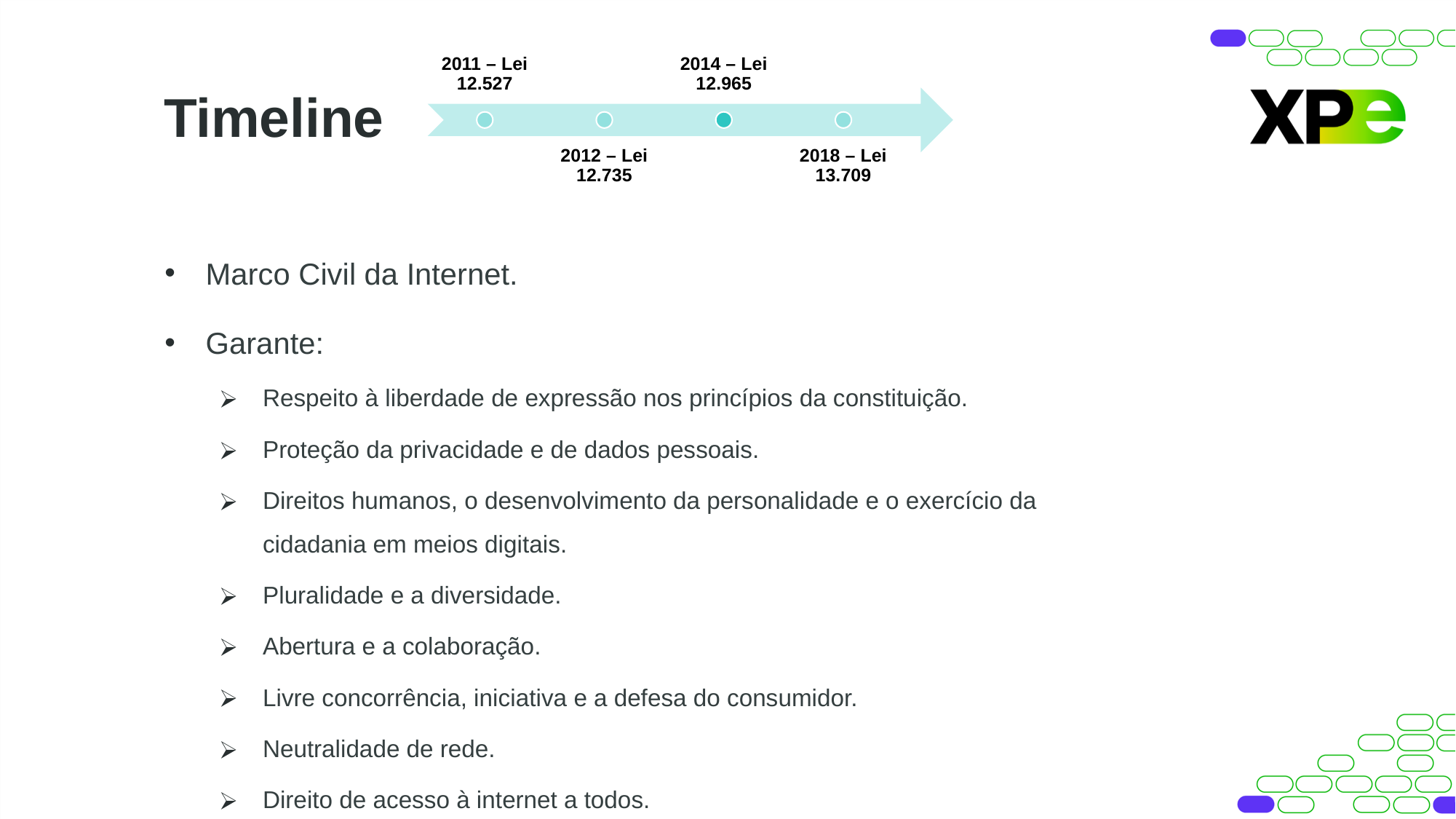

2011 – Lei 12.527

2014 – Lei 12.965

2012 – Lei 12.735

2018 – Lei 13.709
Timeline

Marco Civil da Internet.
Garante:
Respeito à liberdade de expressão nos princípios da constituição.
Proteção da privacidade e de dados pessoais.
Direitos humanos, o desenvolvimento da personalidade e o exercício da cidadania em meios digitais.
Pluralidade e a diversidade.
Abertura e a colaboração.
Livre concorrência, iniciativa e a defesa do consumidor.
Neutralidade de rede.
Direito de acesso à internet a todos.